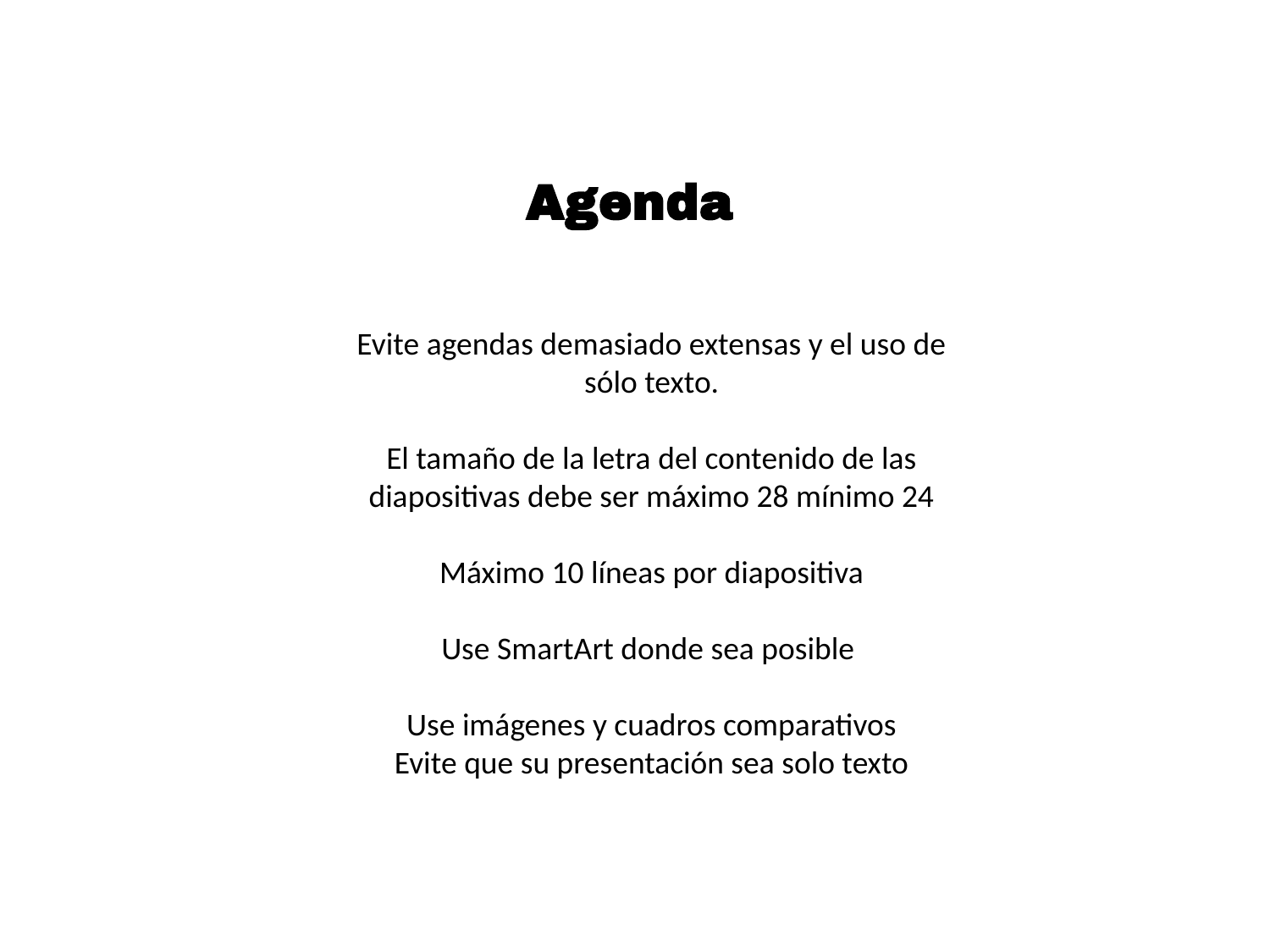

Agenda
Evite agendas demasiado extensas y el uso de sólo texto.

El tamaño de la letra del contenido de las diapositivas debe ser máximo 28 mínimo 24

Máximo 10 líneas por diapositiva

Use SmartArt donde sea posible

Use imágenes y cuadros comparativos
Evite que su presentación sea solo texto